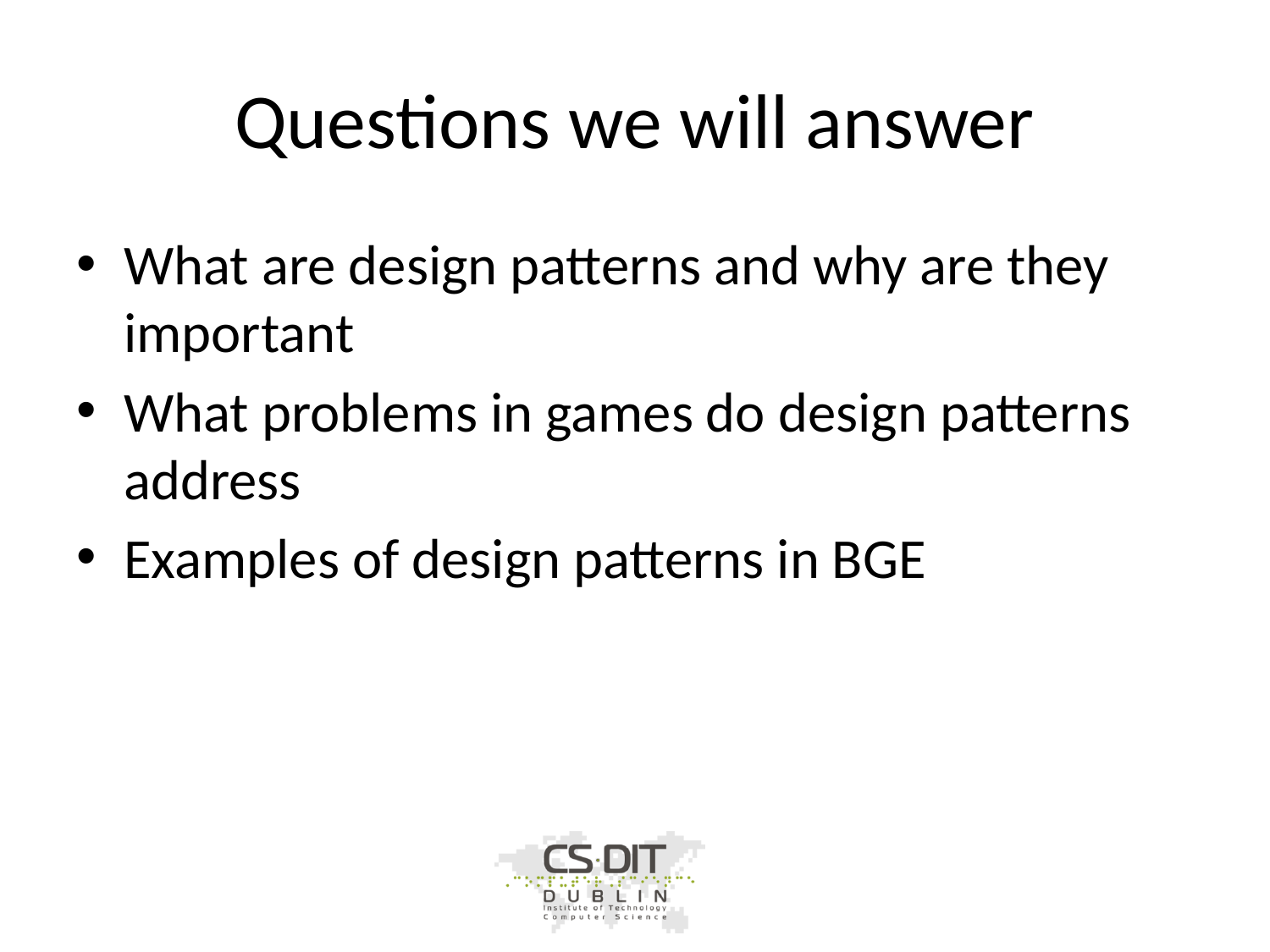

# Questions we will answer
What are design patterns and why are they important
What problems in games do design patterns address
Examples of design patterns in BGE